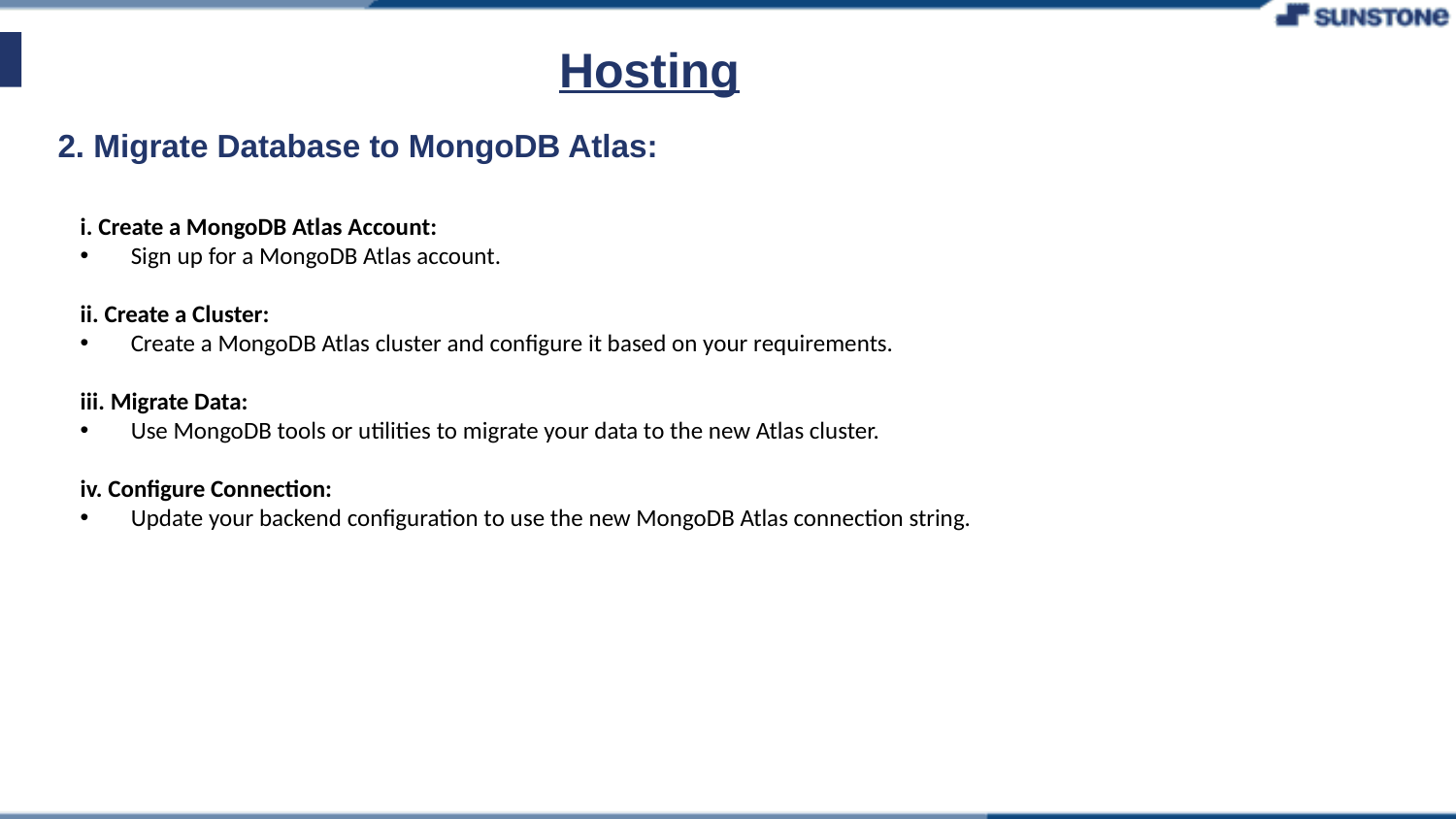

# Hosting
2. Migrate Database to MongoDB Atlas:
i. Create a MongoDB Atlas Account:
Sign up for a MongoDB Atlas account.

ii. Create a Cluster:
Create a MongoDB Atlas cluster and configure it based on your requirements.

iii. Migrate Data:
Use MongoDB tools or utilities to migrate your data to the new Atlas cluster.

iv. Configure Connection:
Update your backend configuration to use the new MongoDB Atlas connection string.